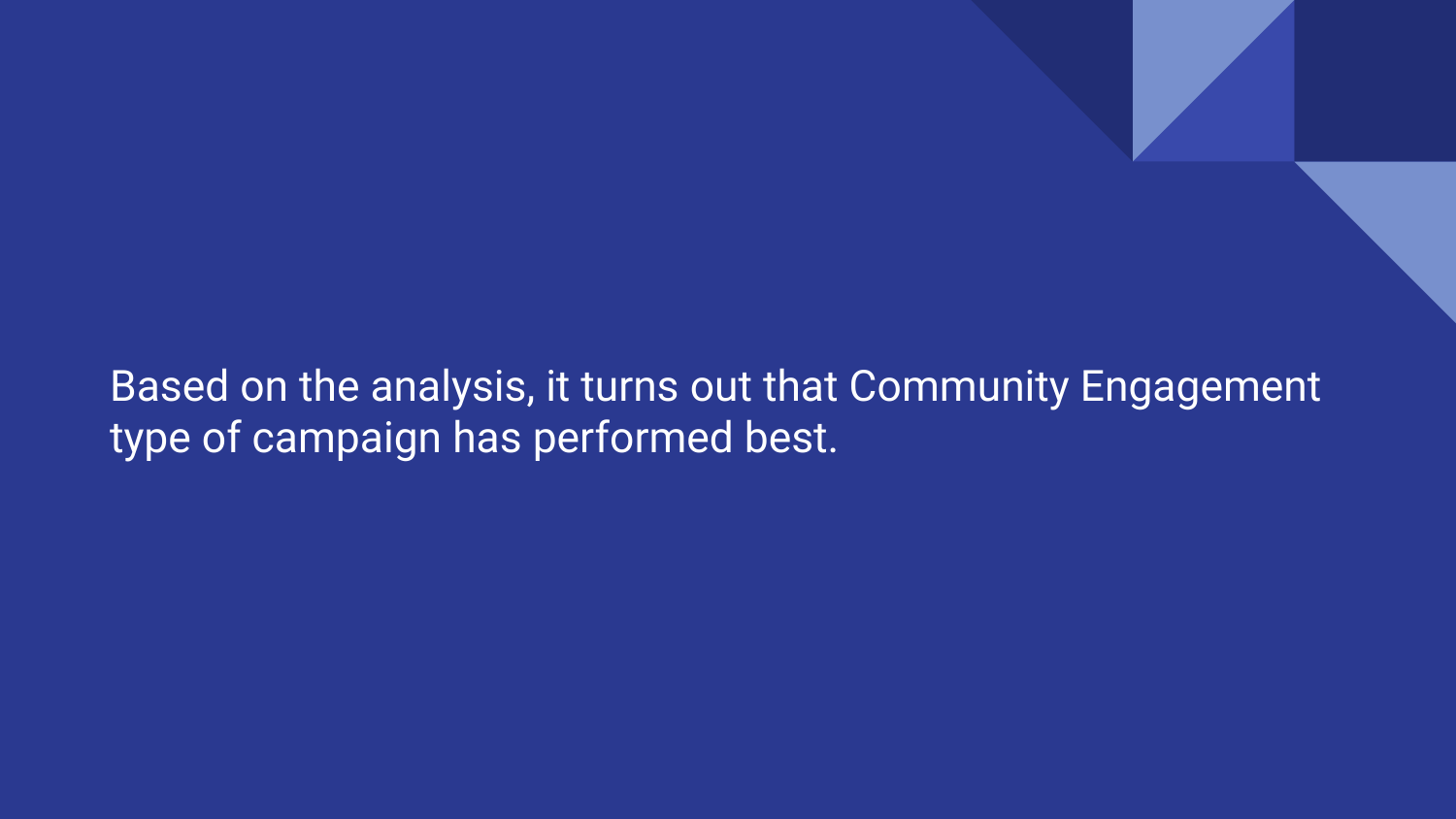

# Based on the analysis, it turns out that Community Engagement type of campaign has performed best.